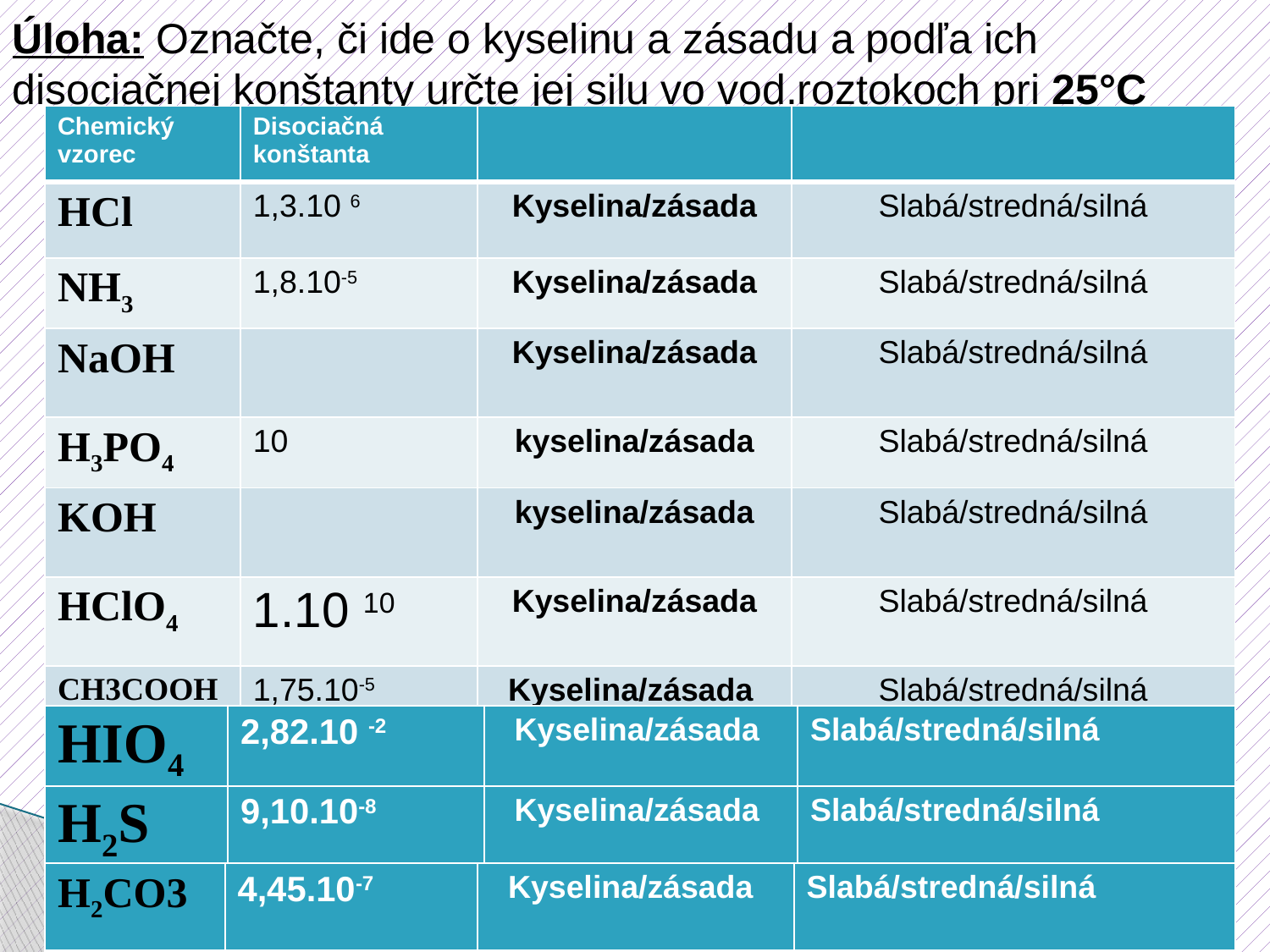

Úloha: Označte, či ide o kyselinu a zásadu a podľa ich disociačnej konštanty určte jej silu vo vod.roztokoch pri 25°C

| Chemický vzorec | Disociačná konštanta |  |  |
| --- | --- | --- | --- |
| HCl | 1,3.10 6 | Kyselina/zásada | Slabá/stredná/silná |
| NH3 | 1,8.10-5 | Kyselina/zásada | Slabá/stredná/silná |
| NaOH |  | Kyselina/zásada | Slabá/stredná/silná |
| H3PO4 | 10 | kyselina/zásada | Slabá/stredná/silná |
| KOH |  | kyselina/zásada | Slabá/stredná/silná |
| HClO4 | 1.10 10 | Kyselina/zásada | Slabá/stredná/silná |
| CH3COOH | 1,75.10-5 | Kyselina/zásada | Slabá/stredná/silná |
| HIO4 | 2,82.10 -2 | Kyselina/zásada | Slabá/stredná/silná |
| --- | --- | --- | --- |
| H2S | 9,10.10-8 | Kyselina/zásada | Slabá/stredná/silná |
| --- | --- | --- | --- |
| H2CO3 | 4,45.10-7 | Kyselina/zásada | Slabá/stredná/silná |
| --- | --- | --- | --- |